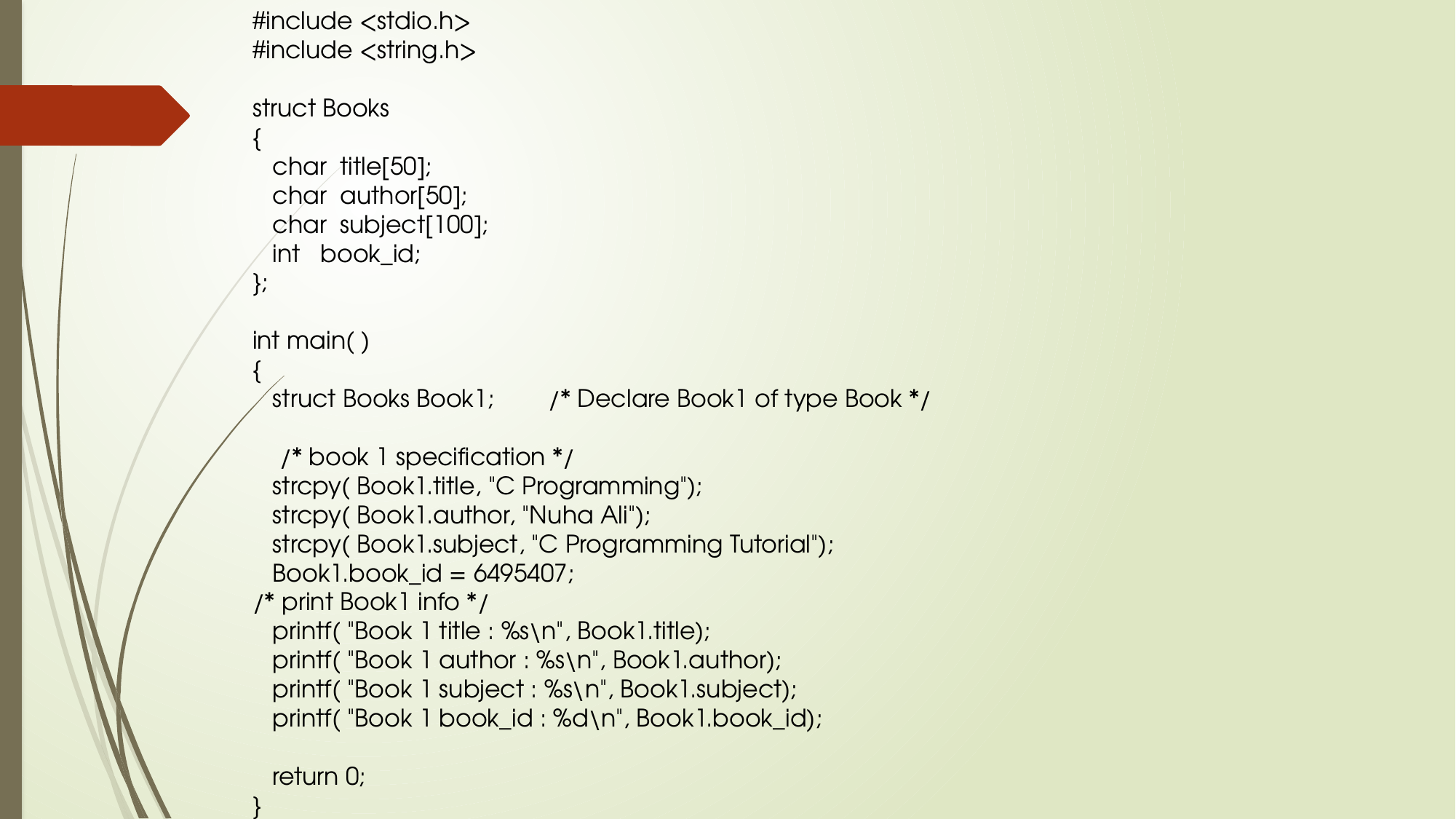

#include <stdio.h>
#include <string.h>

struct Books
{
   char  title[50];
   char  author[50];
   char  subject[100];
   int   book_id;
};

int main( )
{
   struct Books Book1;        /* Declare Book1 of type Book */

    /* book 1 specification */
   strcpy( Book1.title, "C Programming");
   strcpy( Book1.author, "Nuha Ali");
   strcpy( Book1.subject, "C Programming Tutorial");
   Book1.book_id = 6495407;
/* print Book1 info */
   printf( "Book 1 title : %s\n", Book1.title);
   printf( "Book 1 author : %s\n", Book1.author);
   printf( "Book 1 subject : %s\n", Book1.subject);
   printf( "Book 1 book_id : %d\n", Book1.book_id);

   return 0;
}